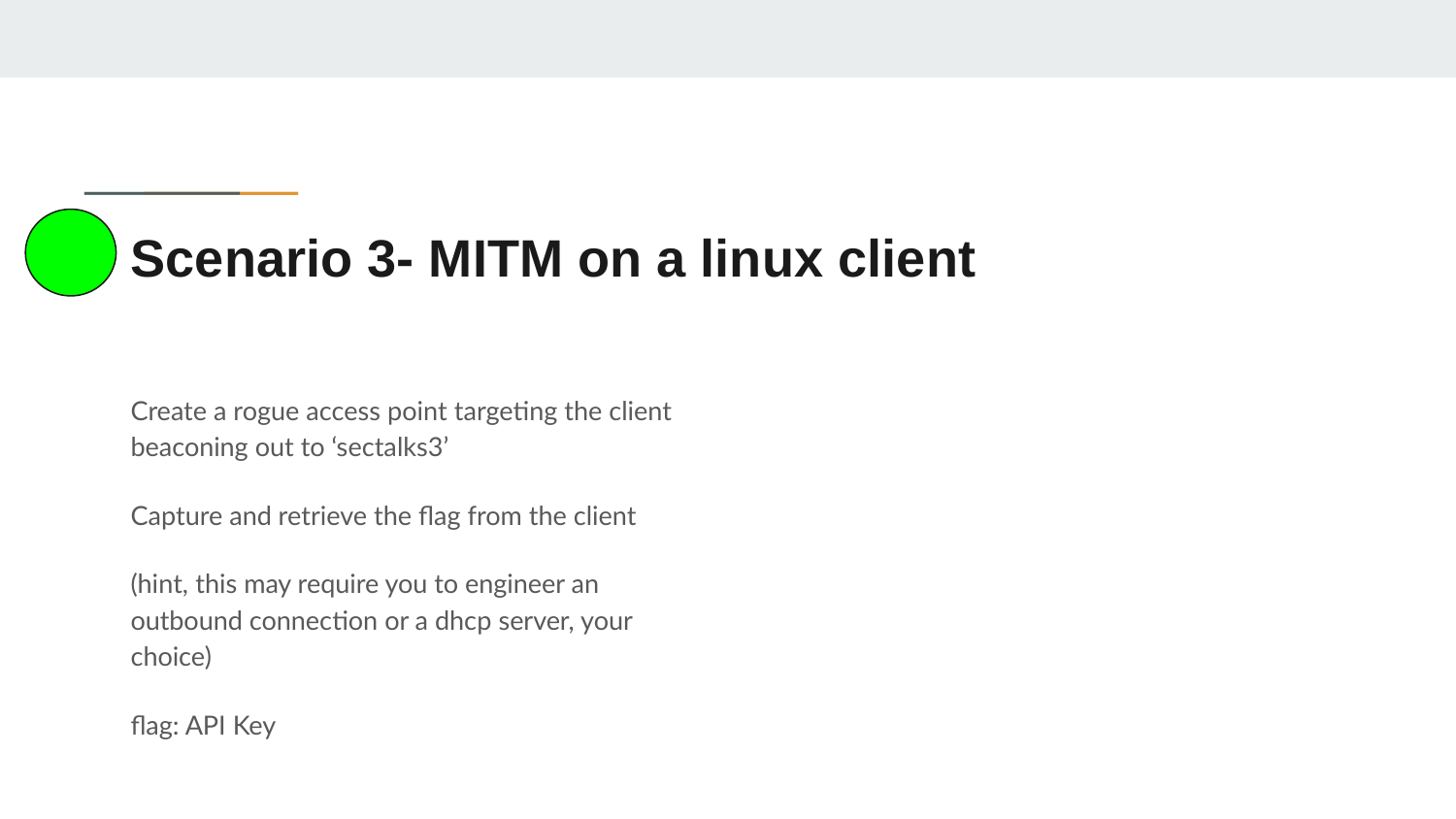

# Scenario 3- MITM on a linux client
Create a rogue access point targeting the client beaconing out to ‘sectalks3’
Capture and retrieve the flag from the client
(hint, this may require you to engineer an outbound connection or a dhcp server, your choice)
flag: API Key